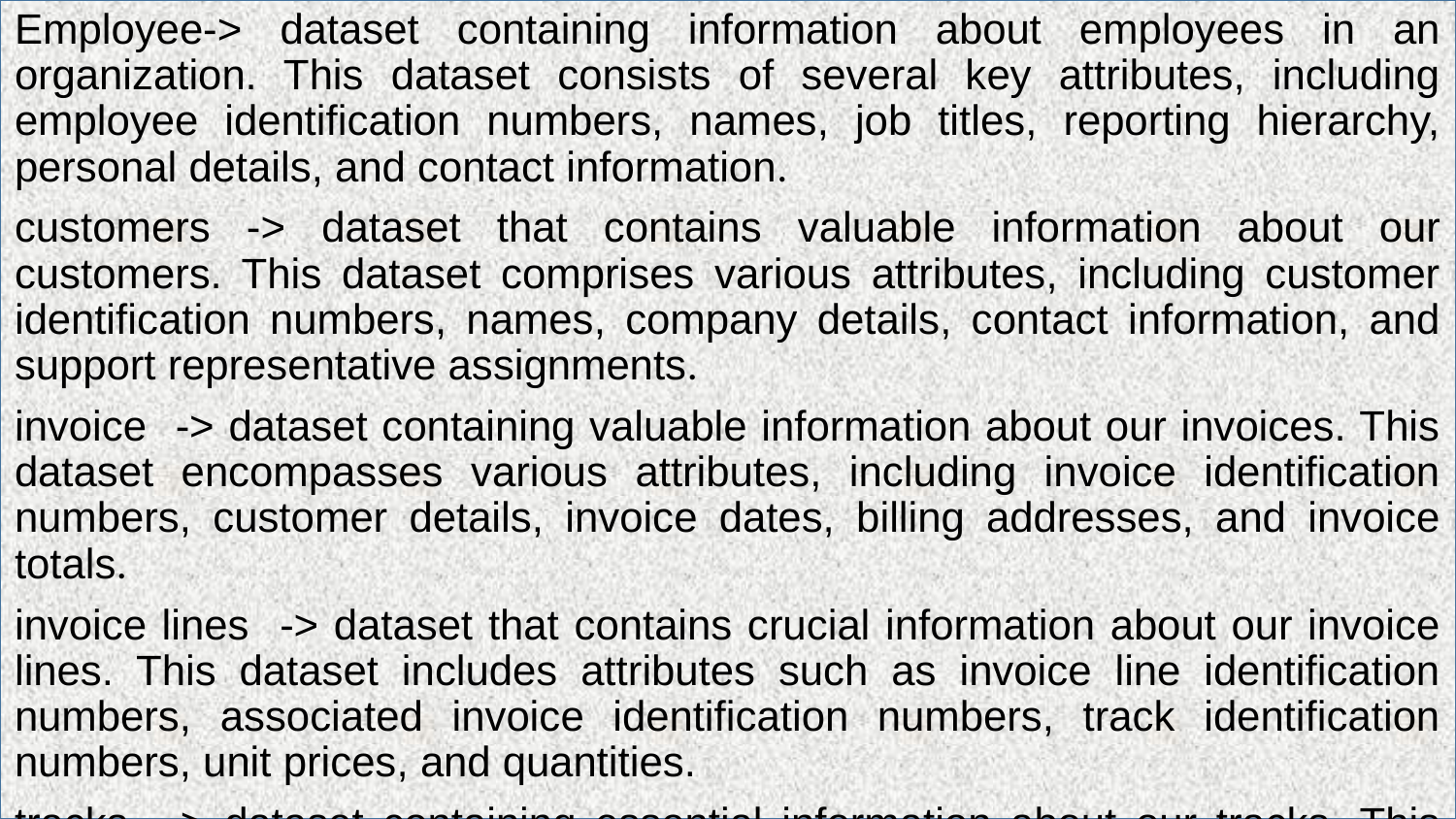

Employee-> dataset containing information about employees in an organization. This dataset consists of several key attributes, including employee identification numbers, names, job titles, reporting hierarchy, personal details, and contact information.
customers -> dataset that contains valuable information about our customers. This dataset comprises various attributes, including customer identification numbers, names, company details, contact information, and support representative assignments.
invoice  -> dataset containing valuable information about our invoices. This dataset encompasses various attributes, including invoice identification numbers, customer details, invoice dates, billing addresses, and invoice totals.
invoice lines  -> dataset that contains crucial information about our invoice lines. This dataset includes attributes such as invoice line identification numbers, associated invoice identification numbers, track identification numbers, unit prices, and quantities.
tracks  -> dataset containing essential information about our tracks. This dataset includes attributes such as track identification numbers, track names, associated album identification numbers, media type identification numbers, genre identification numbers, composer details, durations, file sizes, and unit prices.